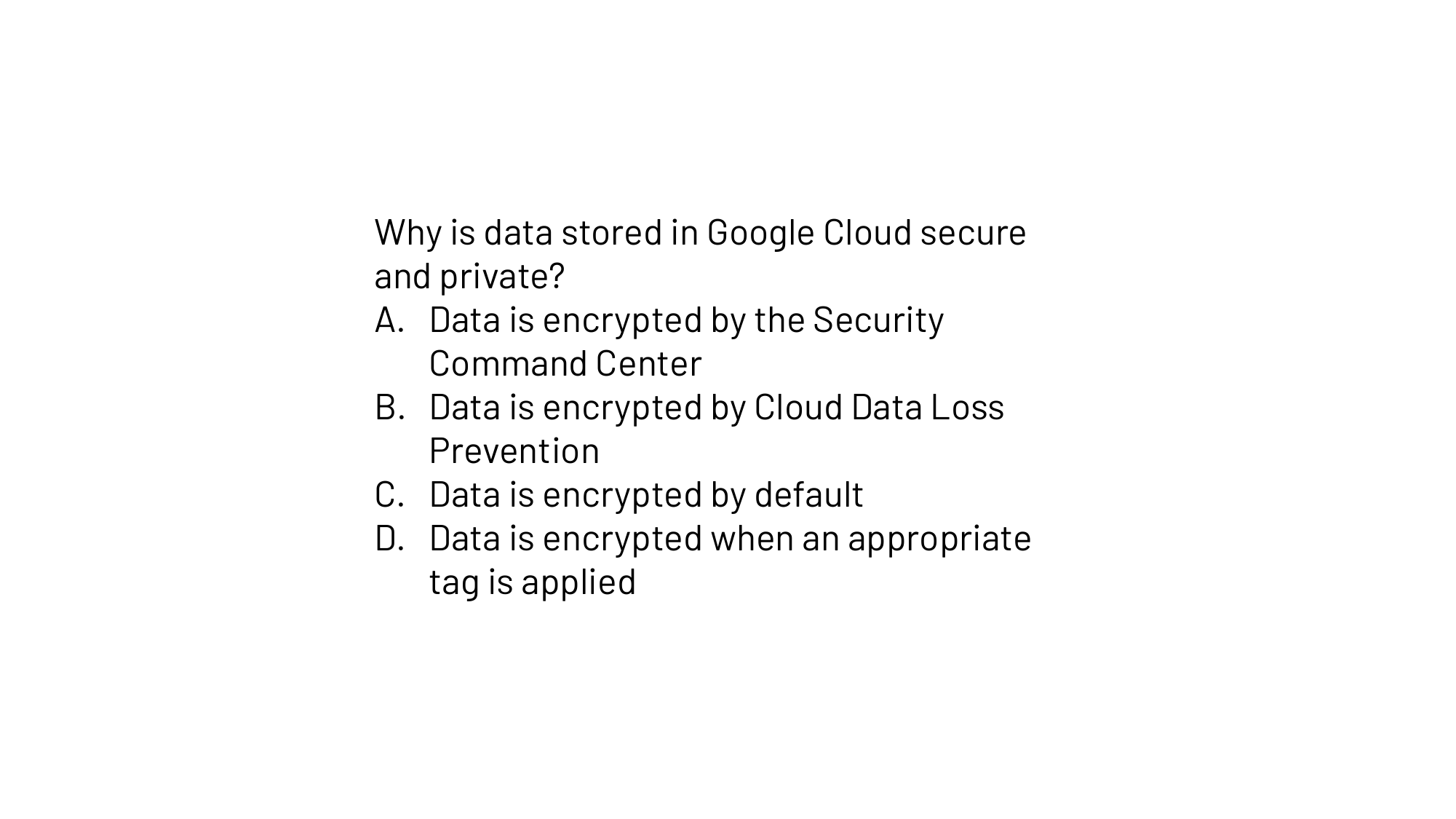

Why is data stored in Google Cloud secure and private?
Data is encrypted by the Security Command Center
Data is encrypted by Cloud Data Loss Prevention
Data is encrypted by default
Data is encrypted when an appropriate tag is applied